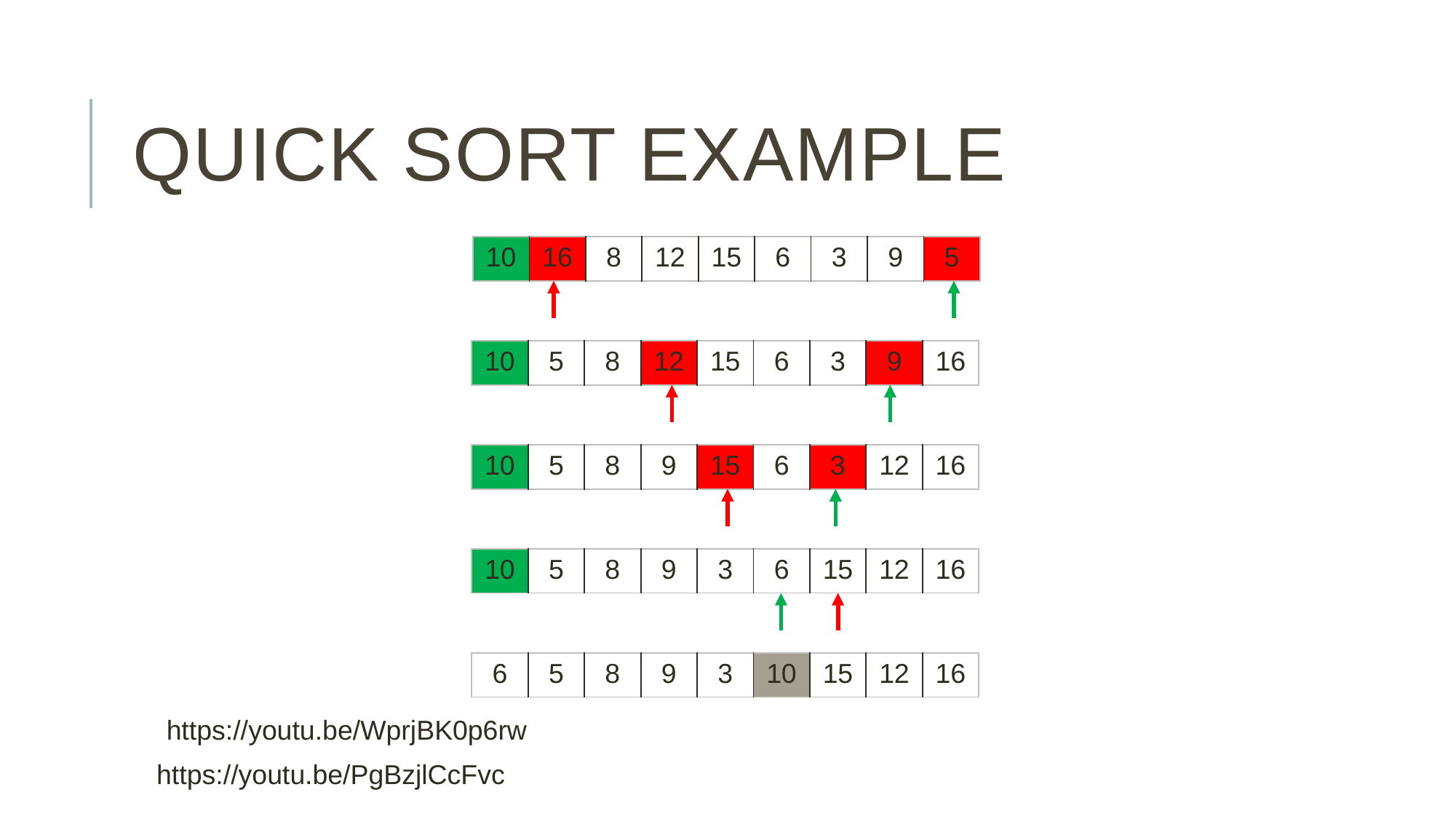

# Quick Sort Example
| 10 | 16 | 8 | 12 | 15 | 6 | 3 | 9 | 5 |
| --- | --- | --- | --- | --- | --- | --- | --- | --- |
| 10 | 5 | 8 | 12 | 15 | 6 | 3 | 9 | 16 |
| --- | --- | --- | --- | --- | --- | --- | --- | --- |
| 10 | 5 | 8 | 9 | 15 | 6 | 3 | 12 | 16 |
| --- | --- | --- | --- | --- | --- | --- | --- | --- |
| 10 | 5 | 8 | 9 | 3 | 6 | 15 | 12 | 16 |
| --- | --- | --- | --- | --- | --- | --- | --- | --- |
| 6 | 5 | 8 | 9 | 3 | 10 | 15 | 12 | 16 |
| --- | --- | --- | --- | --- | --- | --- | --- | --- |
https://youtu.be/WprjBK0p6rw
https://youtu.be/PgBzjlCcFvc